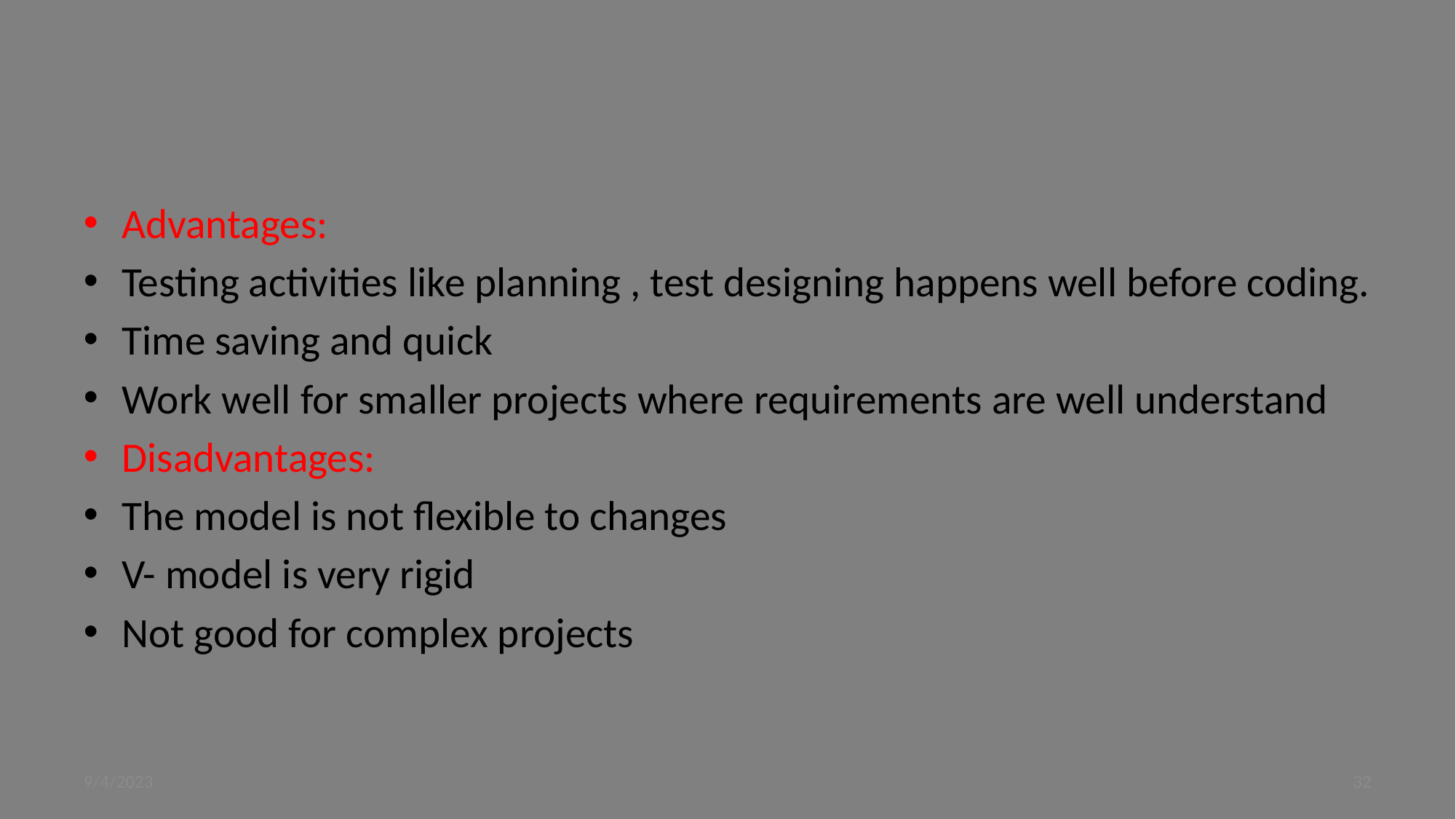

#
Advantages:
Testing activities like planning , test designing happens well before coding.
Time saving and quick
Work well for smaller projects where requirements are well understand
Disadvantages:
The model is not flexible to changes
V- model is very rigid
Not good for complex projects
9/4/2023

32